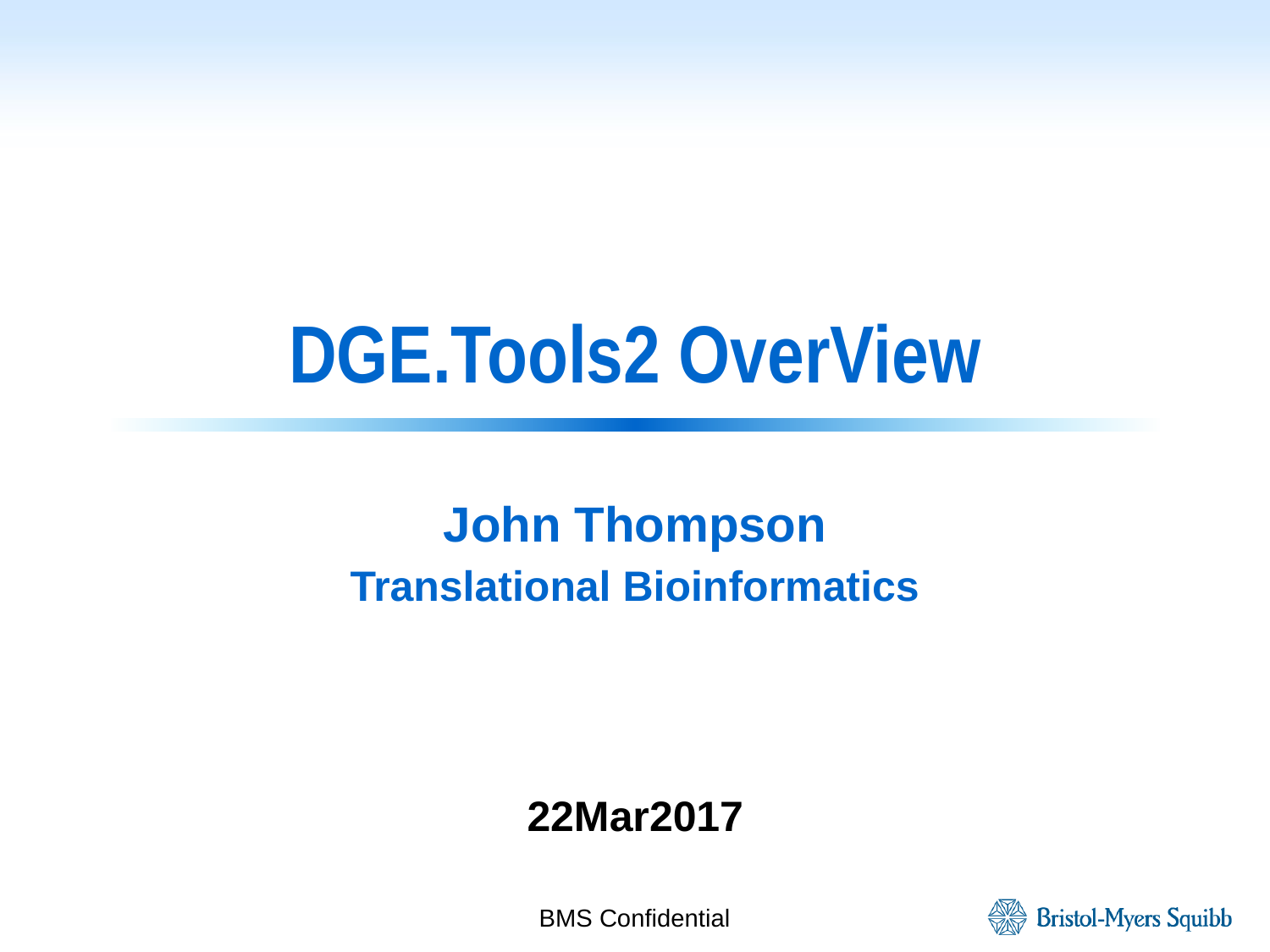

# DGE.Tools2 OverView

John Thompson
Translational Bioinformatics
22Mar2017
BMS Confidential